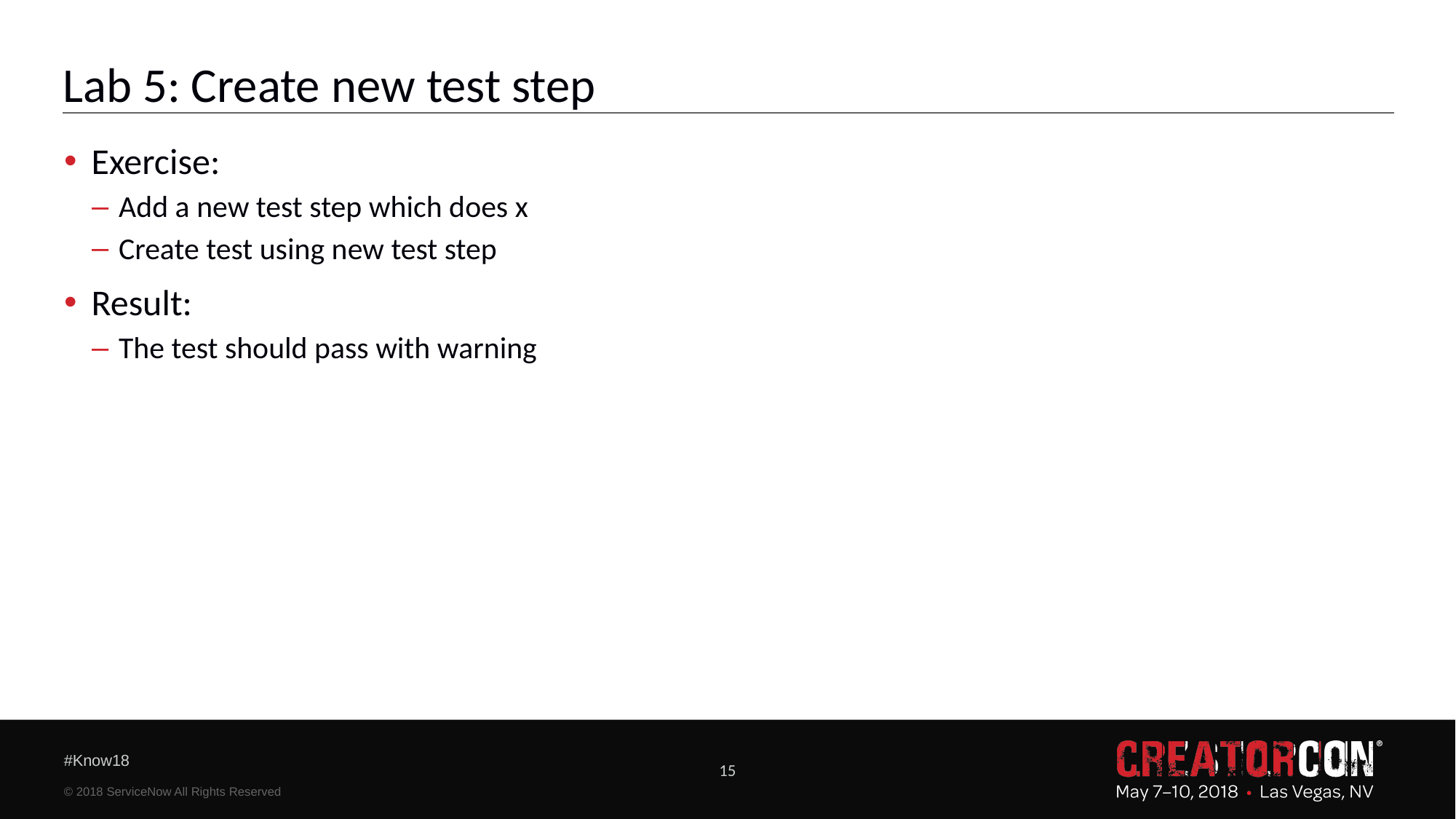

# Lab 5: Create new test step
Exercise:
Add a new test step which does x
Create test using new test step
Result:
The test should pass with warning